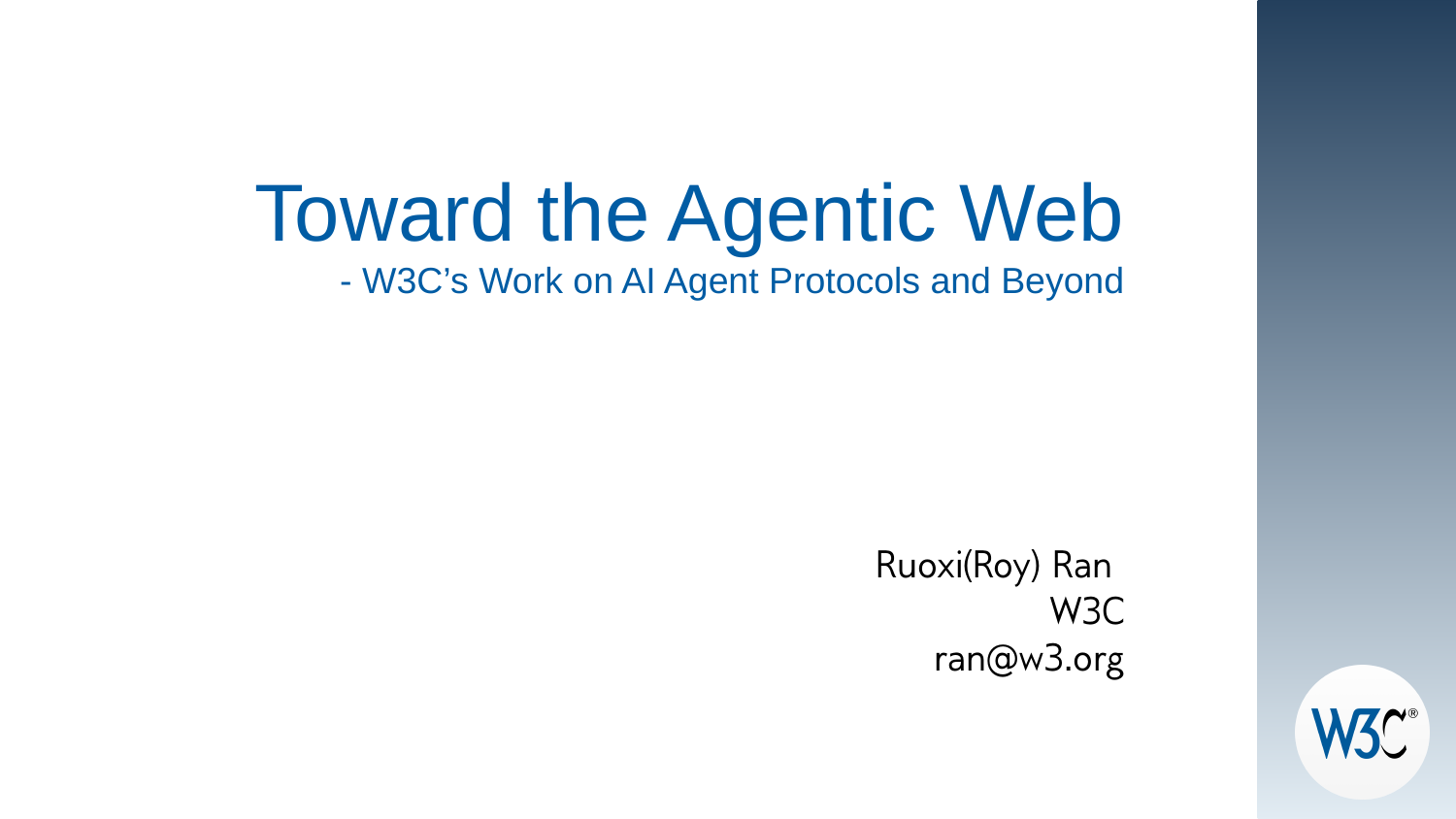

1
# Toward the Agentic Web - W3C’s Work on AI Agent Protocols and Beyond
Ruoxi(Roy) Ran
W3C
ran@w3.org